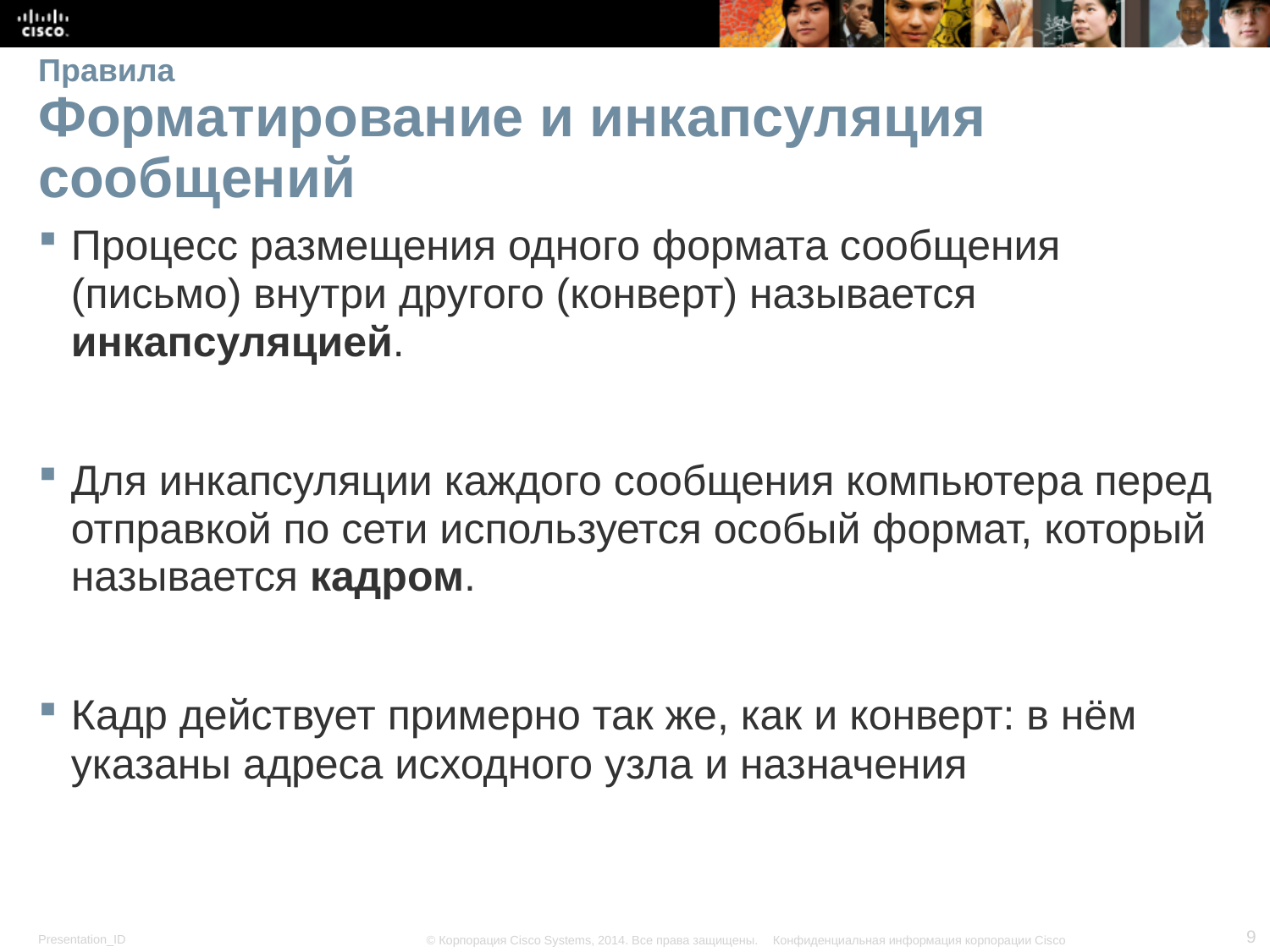

# Правила Форматирование и инкапсуляция сообщений
Процесс размещения одного формата сообщения (письмо) внутри другого (конверт) называется инкапсуляцией.

Для инкапсуляции каждого сообщения компьютера перед отправкой по сети используется особый формат, который называется кадром.

Кадр действует примерно так же, как и конверт: в нём указаны адреса исходного узла и назначения